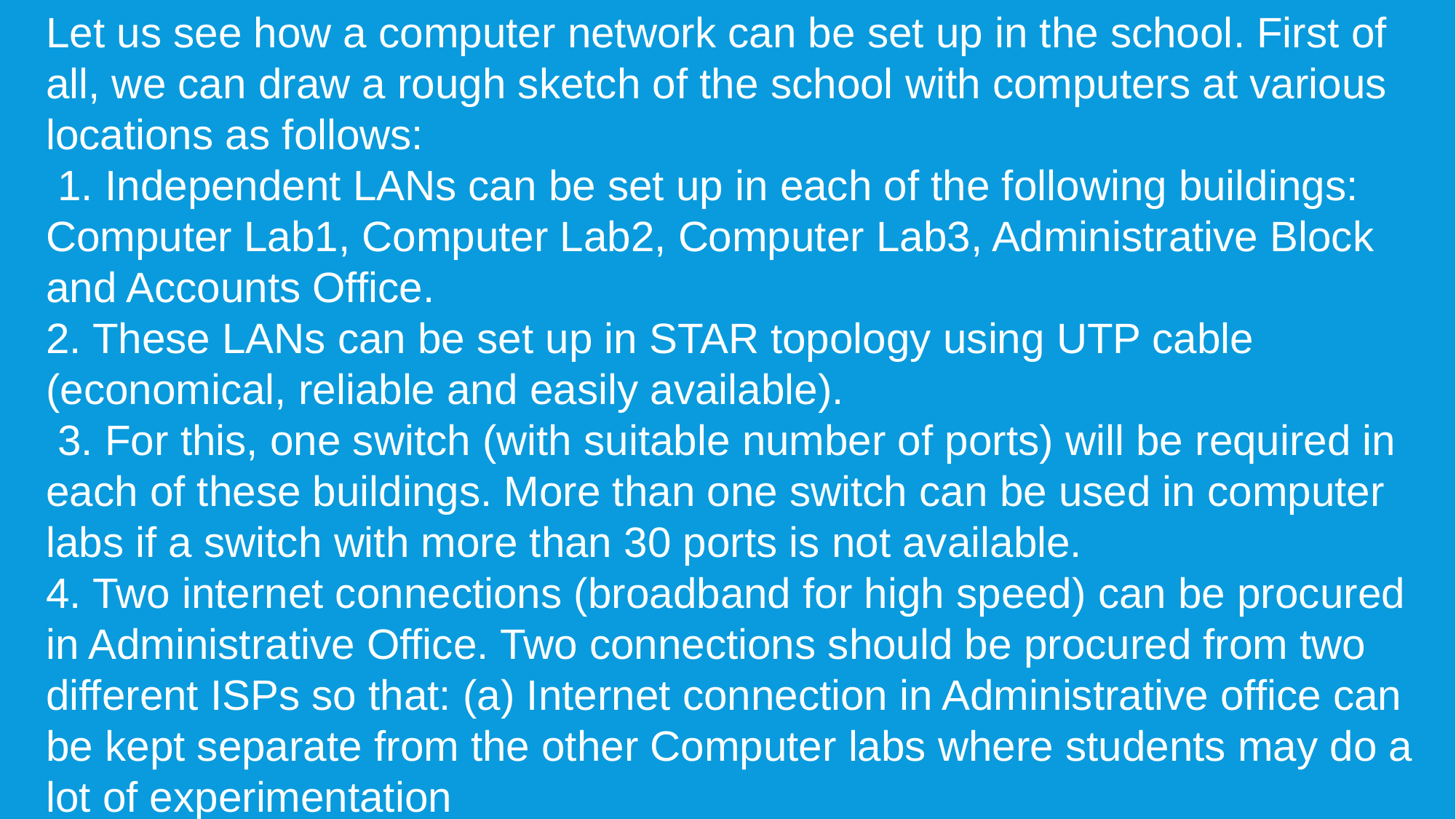

Let us see how a computer network can be set up in the school. First of all, we can draw a rough sketch of the school with computers at various locations as follows:
 1. Independent LANs can be set up in each of the following buildings: Computer Lab1, Computer Lab2, Computer Lab3, Administrative Block and Accounts Office.
2. These LANs can be set up in STAR topology using UTP cable (economical, reliable and easily available).
 3. For this, one switch (with suitable number of ports) will be required in each of these buildings. More than one switch can be used in computer labs if a switch with more than 30 ports is not available.
4. Two internet connections (broadband for high speed) can be procured in Administrative Office. Two connections should be procured from two different ISPs so that: (a) Internet connection in Administrative office can be kept separate from the other Computer labs where students may do a lot of experimentation